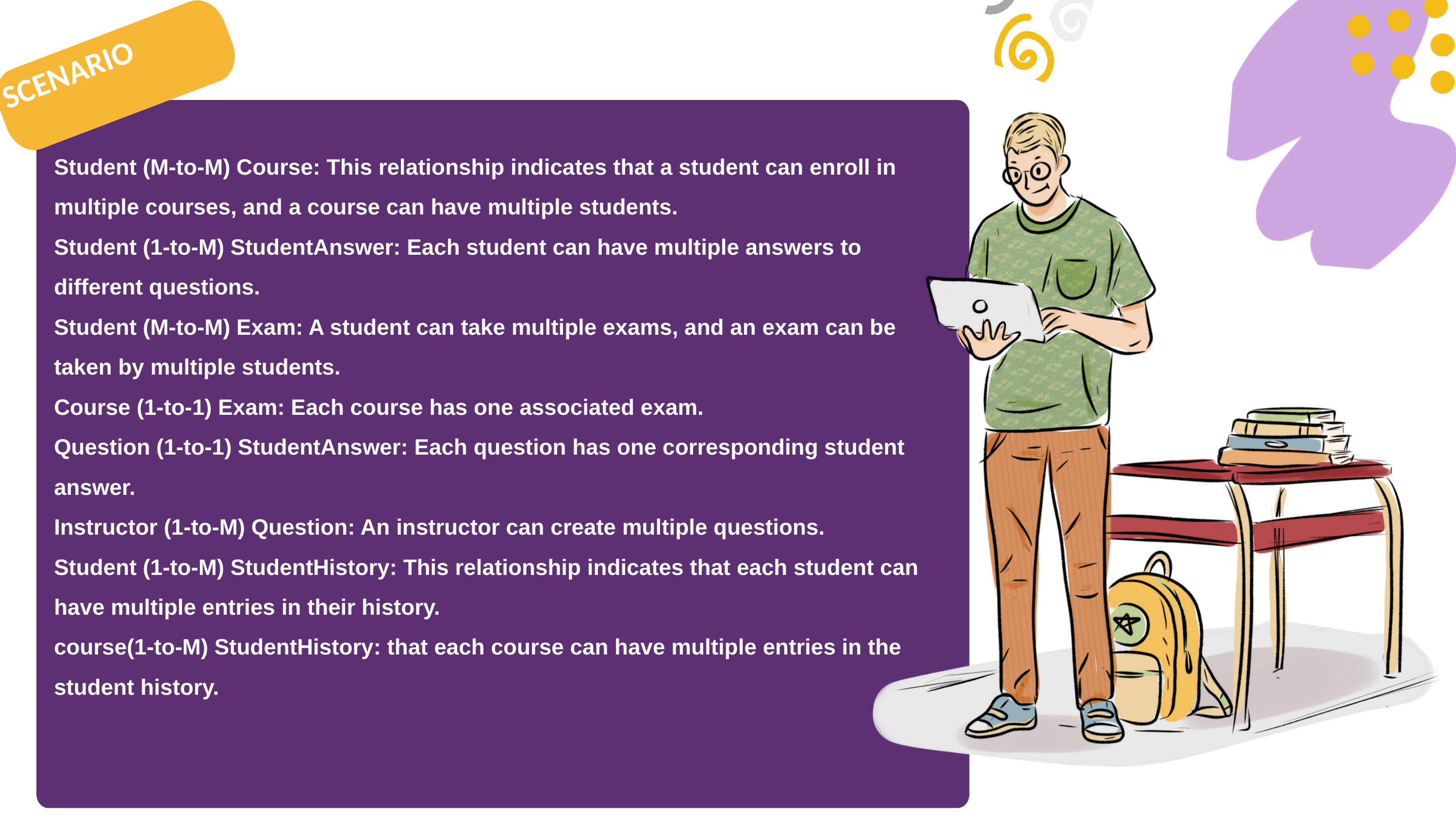

SCENARIO

Student (M-to-M) Course: This relationship indicates that a student can enroll in multiple courses, and a course can have multiple students.
Student (1-to-M) StudentAnswer: Each student can have multiple answers to different questions.
Student (M-to-M) Exam: A student can take multiple exams, and an exam can be taken by multiple students.
Course (1-to-1) Exam: Each course has one associated exam.
Question (1-to-1) StudentAnswer: Each question has one corresponding student answer.
Instructor (1-to-M) Question: An instructor can create multiple questions.
Student (1-to-M) StudentHistory: This relationship indicates that each student can have multiple entries in their history.
course(1-to-M) StudentHistory: that each course can have multiple entries in the student history.